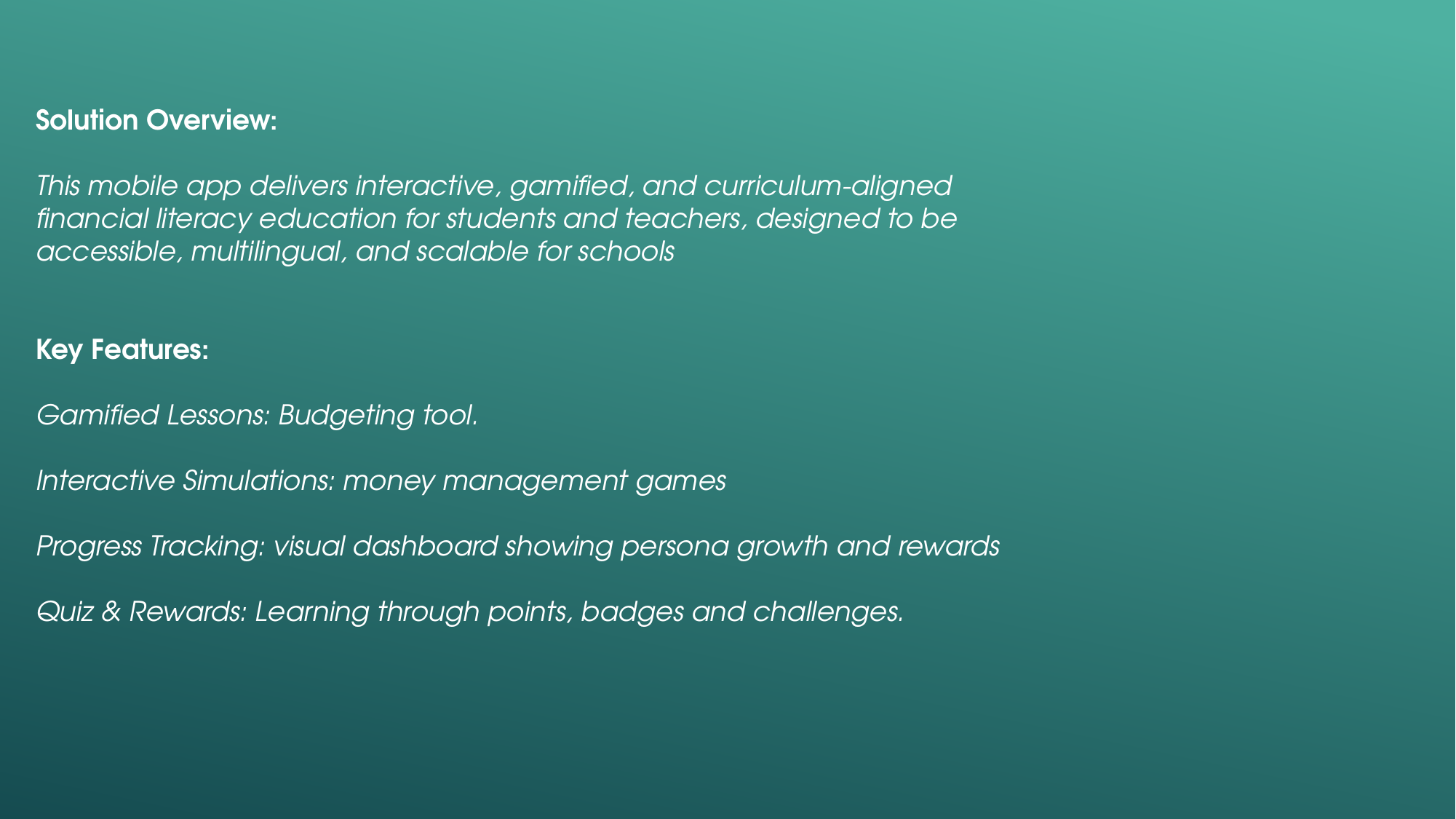

Solution Overview:

This mobile app delivers interactive, gamified, and curriculum-aligned financial literacy education for students and teachers, designed to be accessible, multilingual, and scalable for schools

Key Features:

Gamified Lessons: Budgeting tool.

Interactive Simulations: money management games

Progress Tracking: visual dashboard showing persona growth and rewards

Quiz & Rewards: Learning through points, badges and challenges.